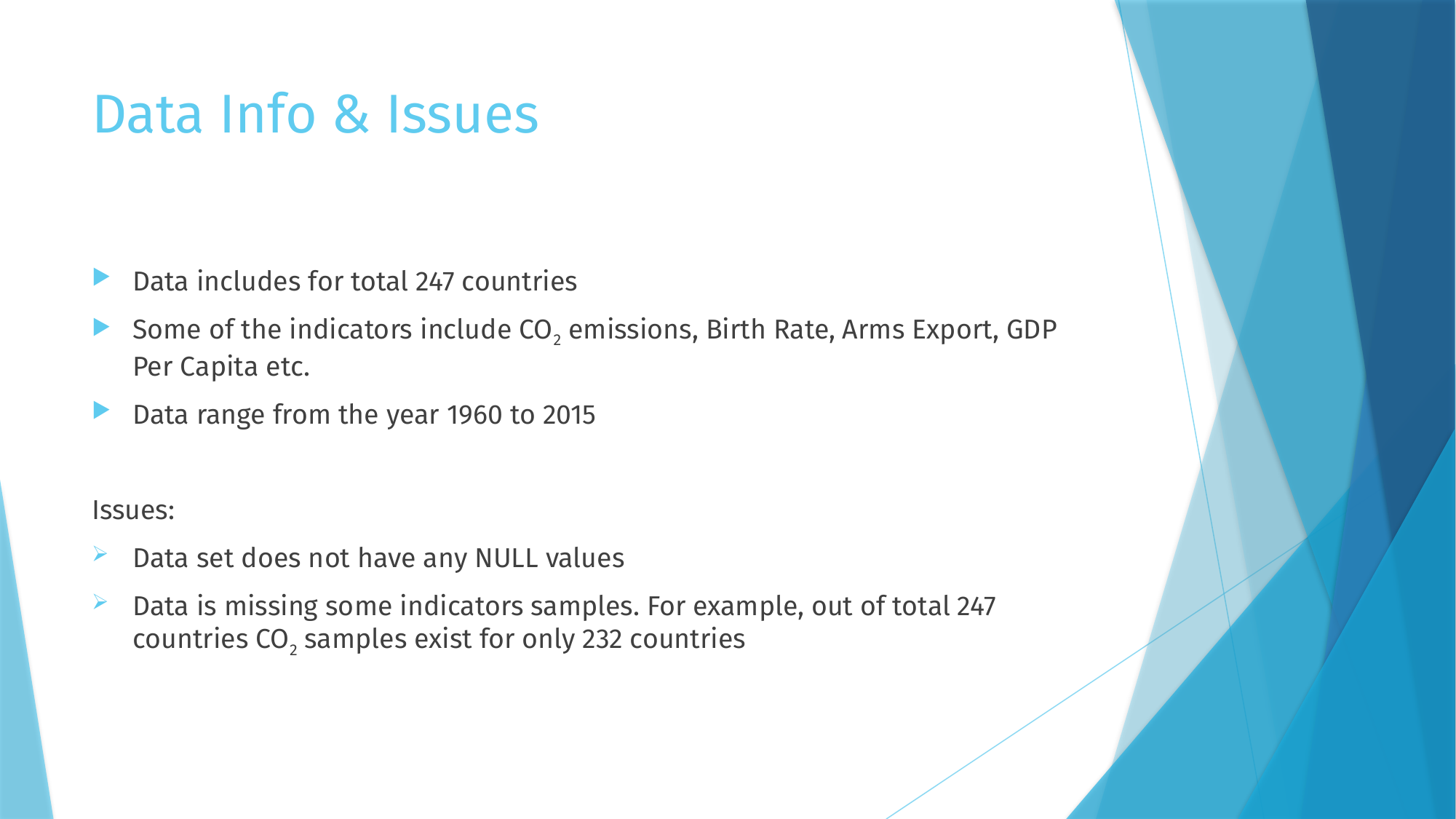

# Data Info & Issues
Data includes for total 247 countries
Some of the indicators include CO2 emissions, Birth Rate, Arms Export, GDP Per Capita etc.
Data range from the year 1960 to 2015

Issues:
Data set does not have any NULL values
Data is missing some indicators samples. For example, out of total 247 countries CO2 samples exist for only 232 countries